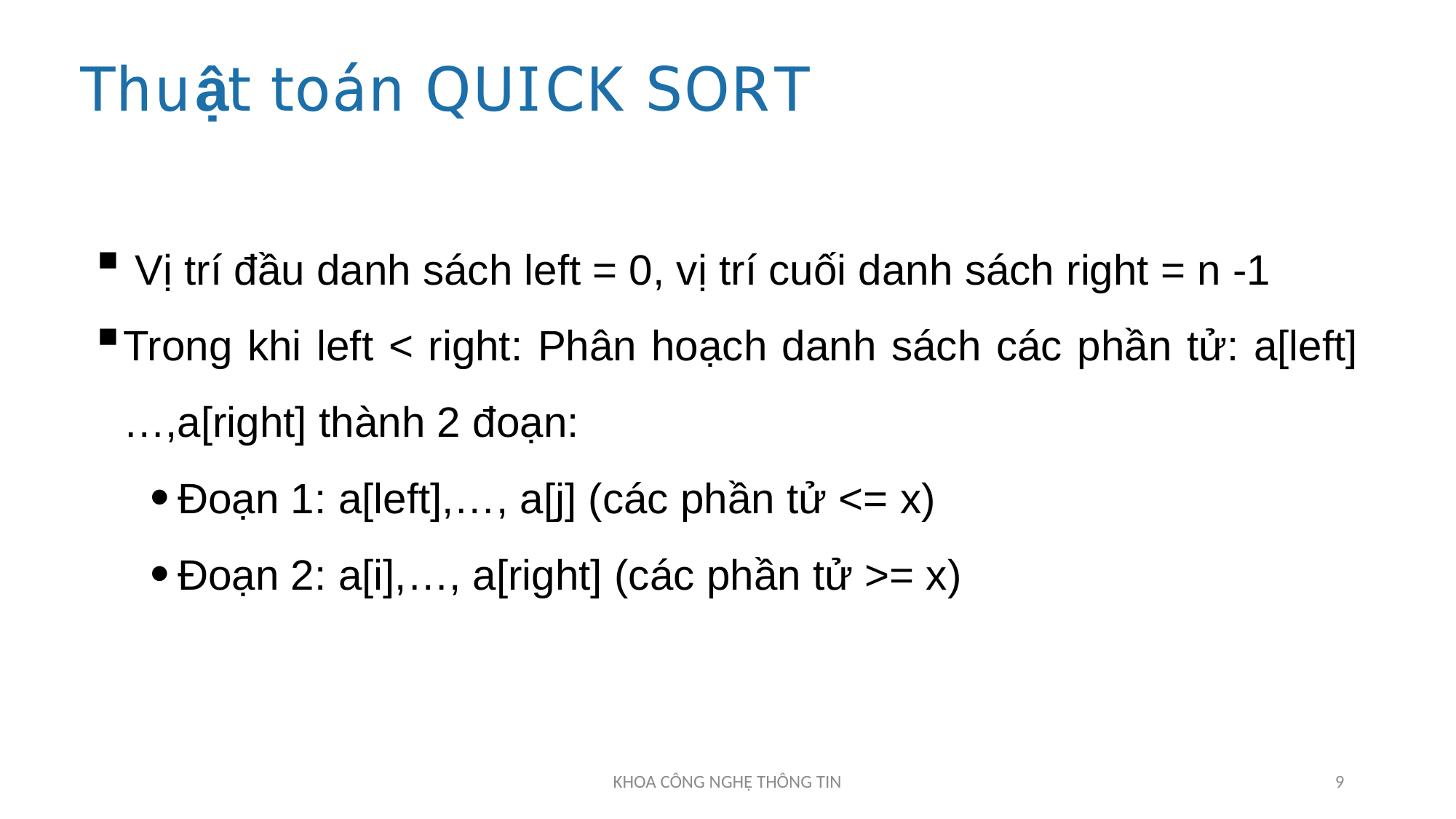

Thuật toán QUICK SORT
 Vị trí đầu danh sách left = 0, vị trí cuối danh sách right = n -1
Trong khi left < right: Phân hoạch danh sách các phần tử: a[left]…,a[right] thành 2 đoạn:
Đoạn 1: a[left],…, a[j] (các phần tử <= x)
Đoạn 2: a[i],…, a[right] (các phần tử >= x)

KHOA CÔNG NGHỆ THÔNG TIN
9